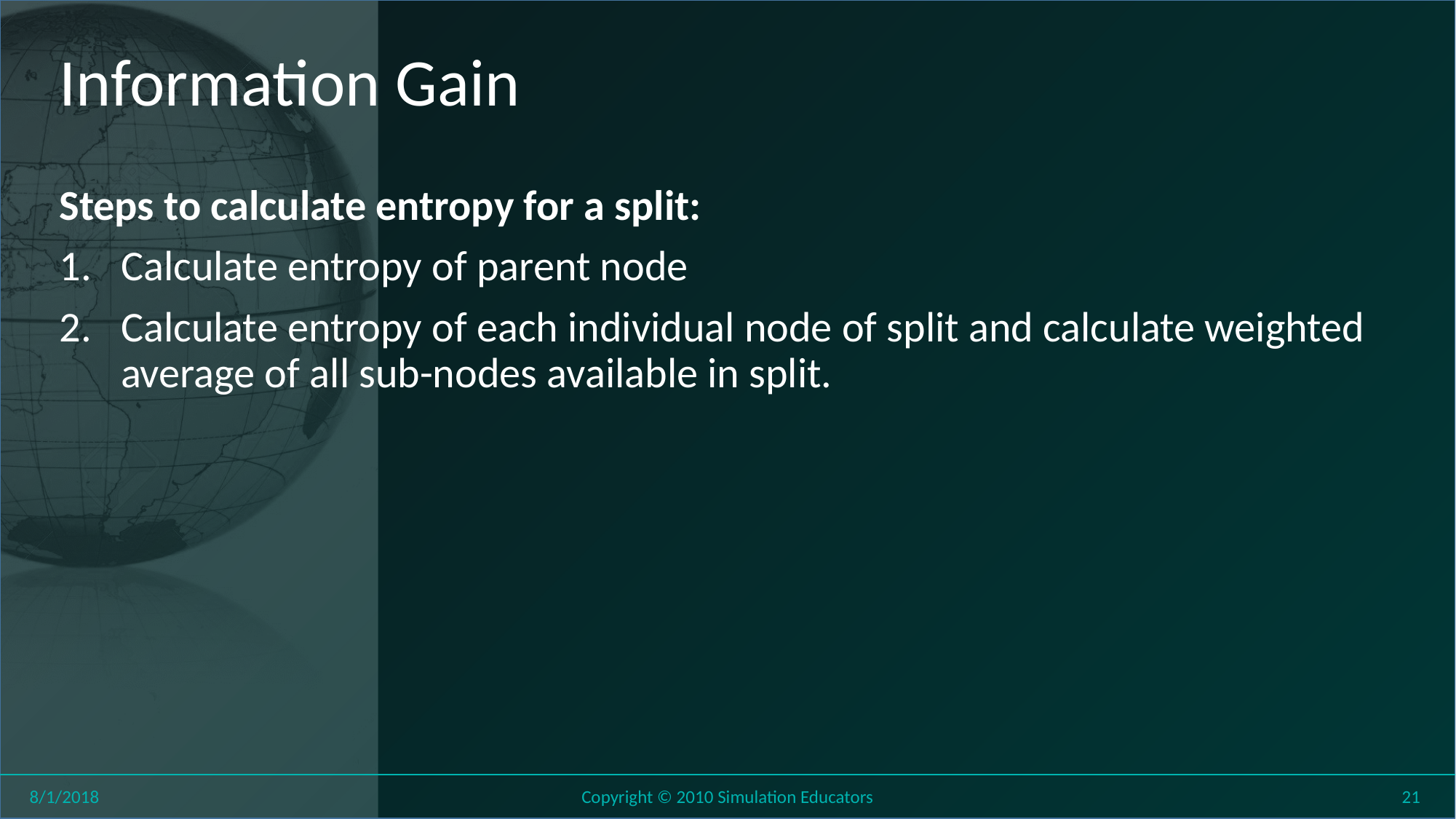

# Information Gain
Steps to calculate entropy for a split:
Calculate entropy of parent node
Calculate entropy of each individual node of split and calculate weighted average of all sub-nodes available in split.

8/1/2018
Copyright © 2010 Simulation Educators
21